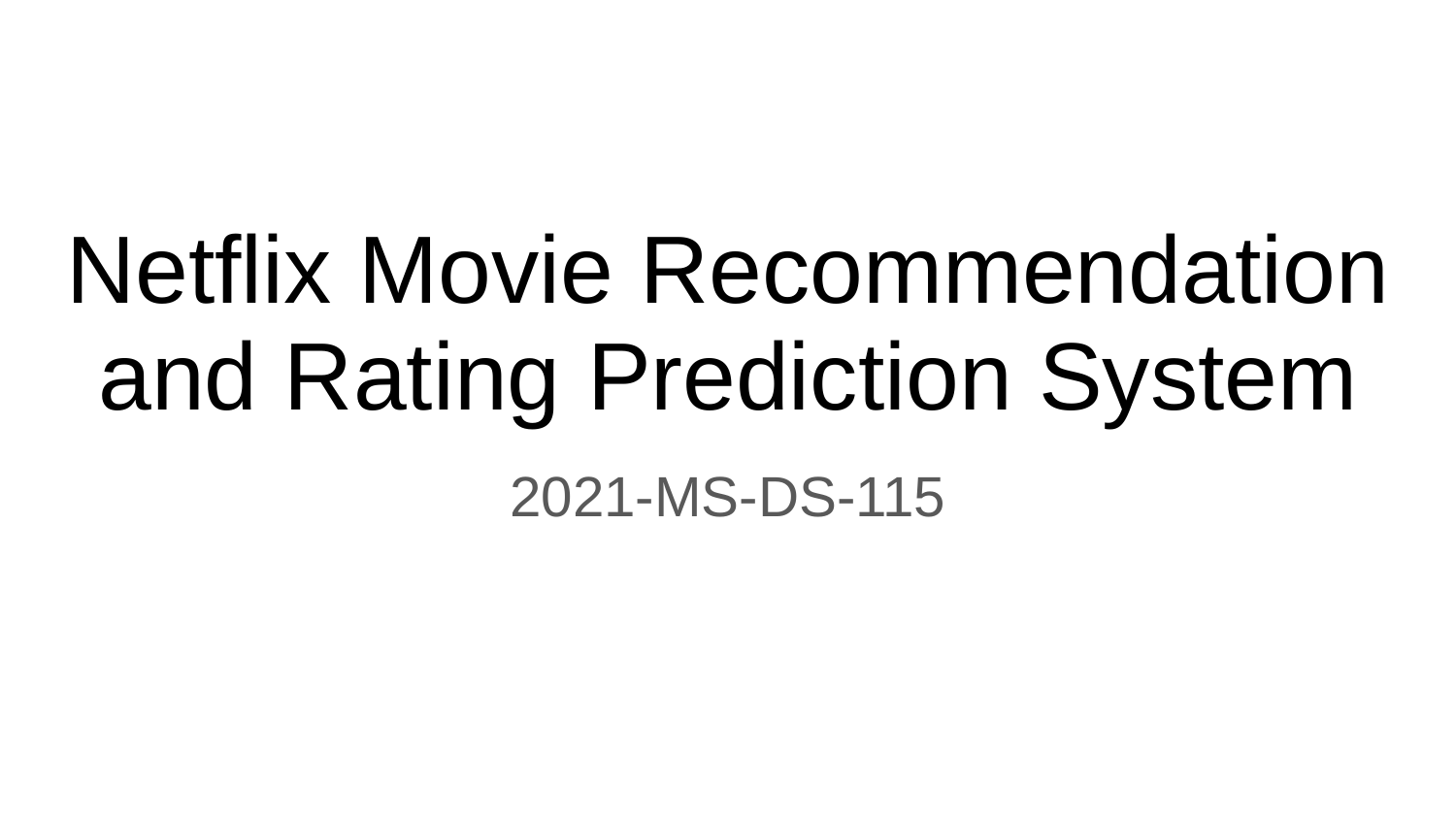

# Netflix Movie Recommendation and Rating Prediction System
2021-MS-DS-115